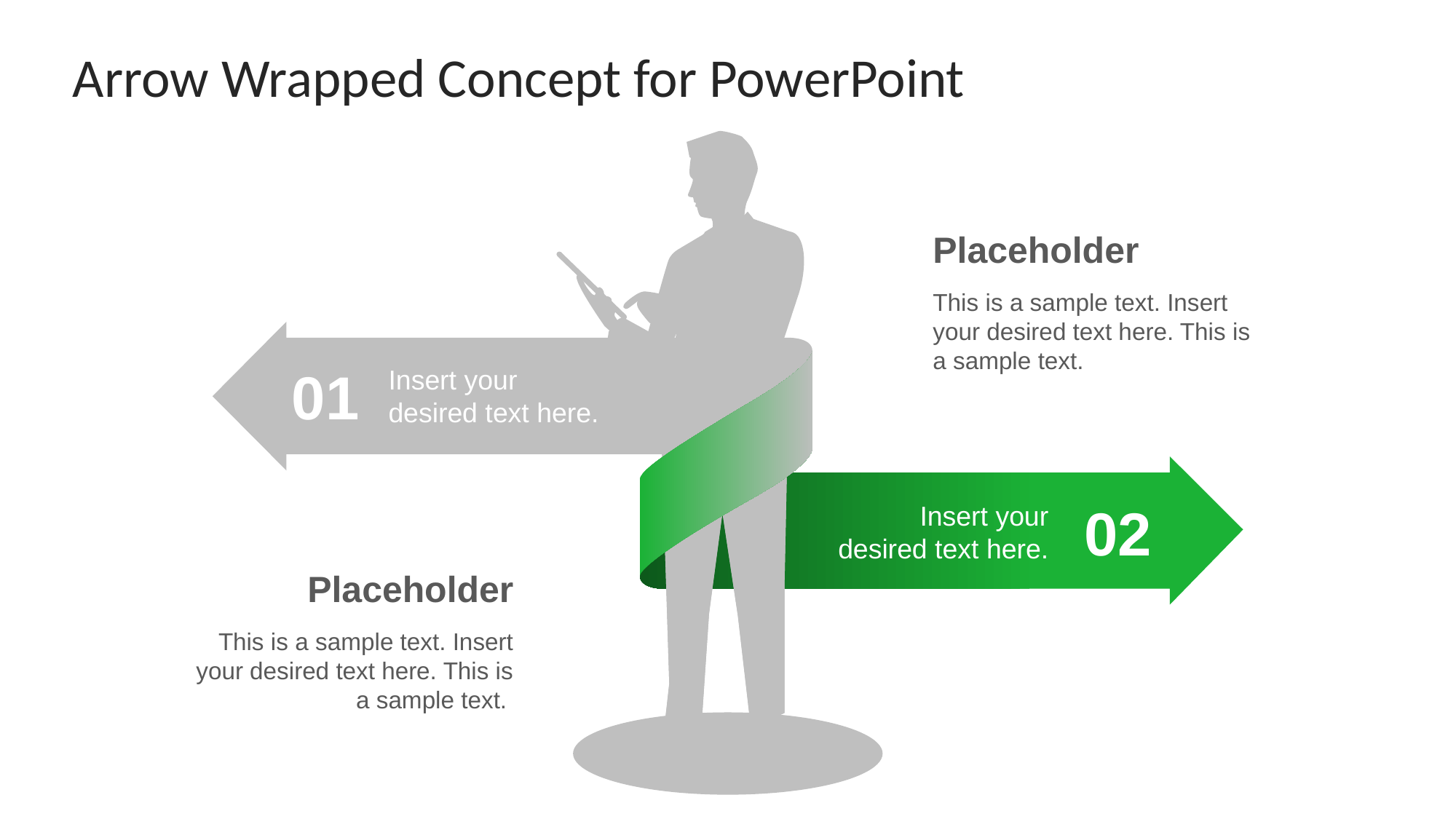

# Arrow Wrapped Concept for PowerPoint

Placeholder
This is a sample text. Insert your desired text here. This is a sample text.

Insert your desired text here.
01

Insert your desired text here.
02
Placeholder
This is a sample text. Insert your desired text here. This is a sample text.